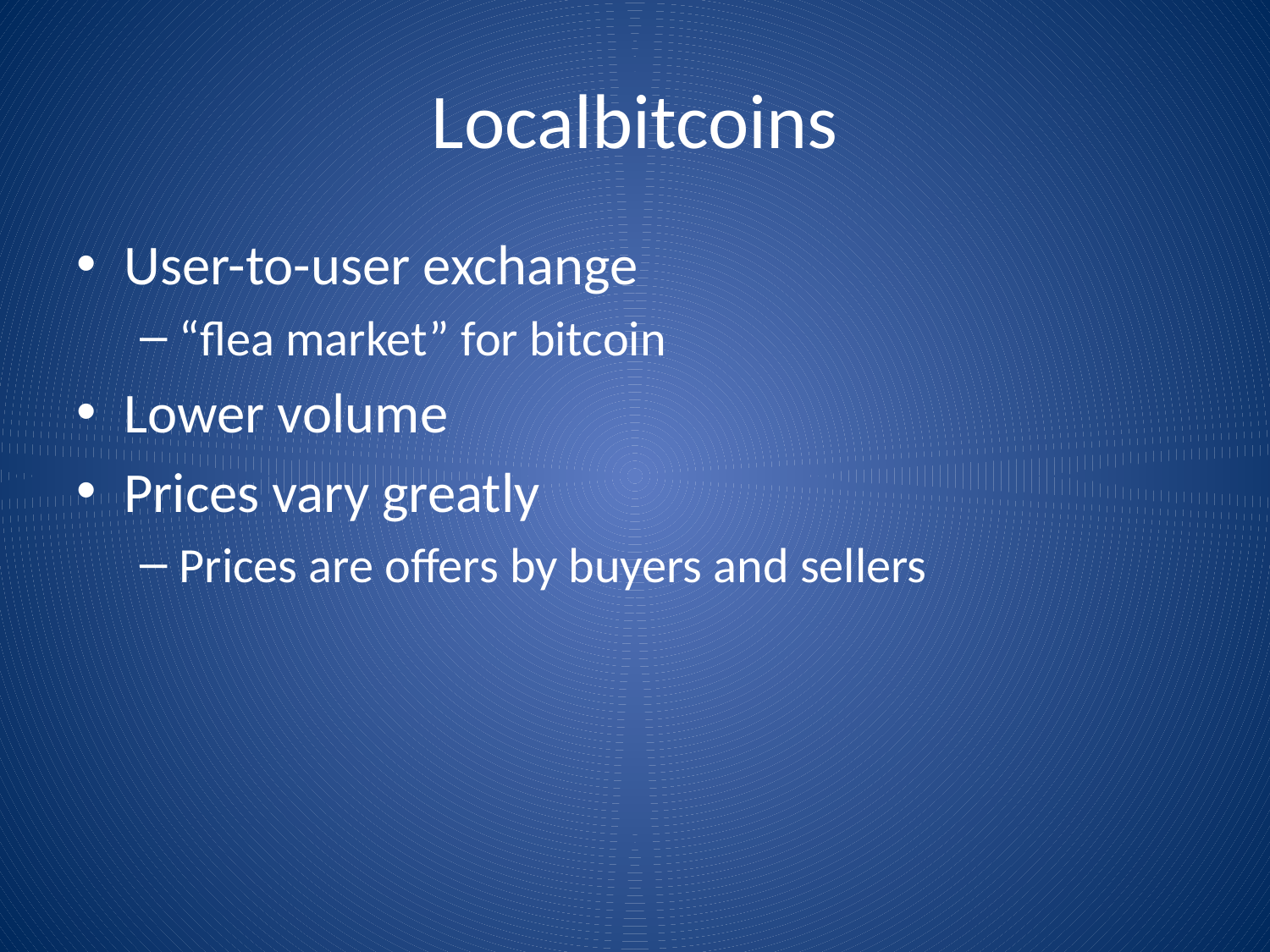

# Localbitcoins
User-to-user exchange
“flea market” for bitcoin
Lower volume
Prices vary greatly
Prices are offers by buyers and sellers